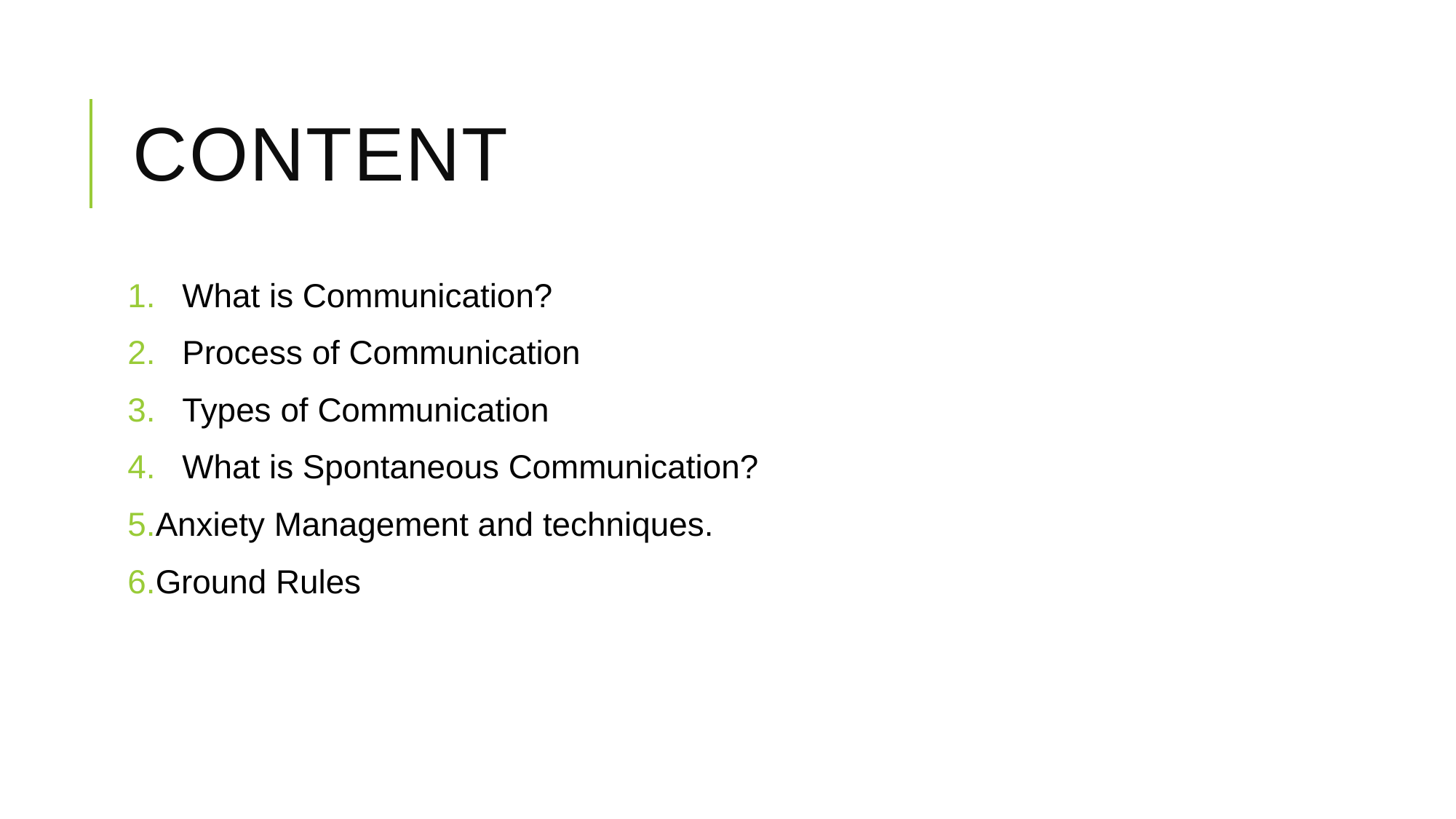

# CONTENT
What is Communication?
Process of Communication
Types of Communication
What is Spontaneous Communication?
Anxiety Management and techniques.
Ground Rules